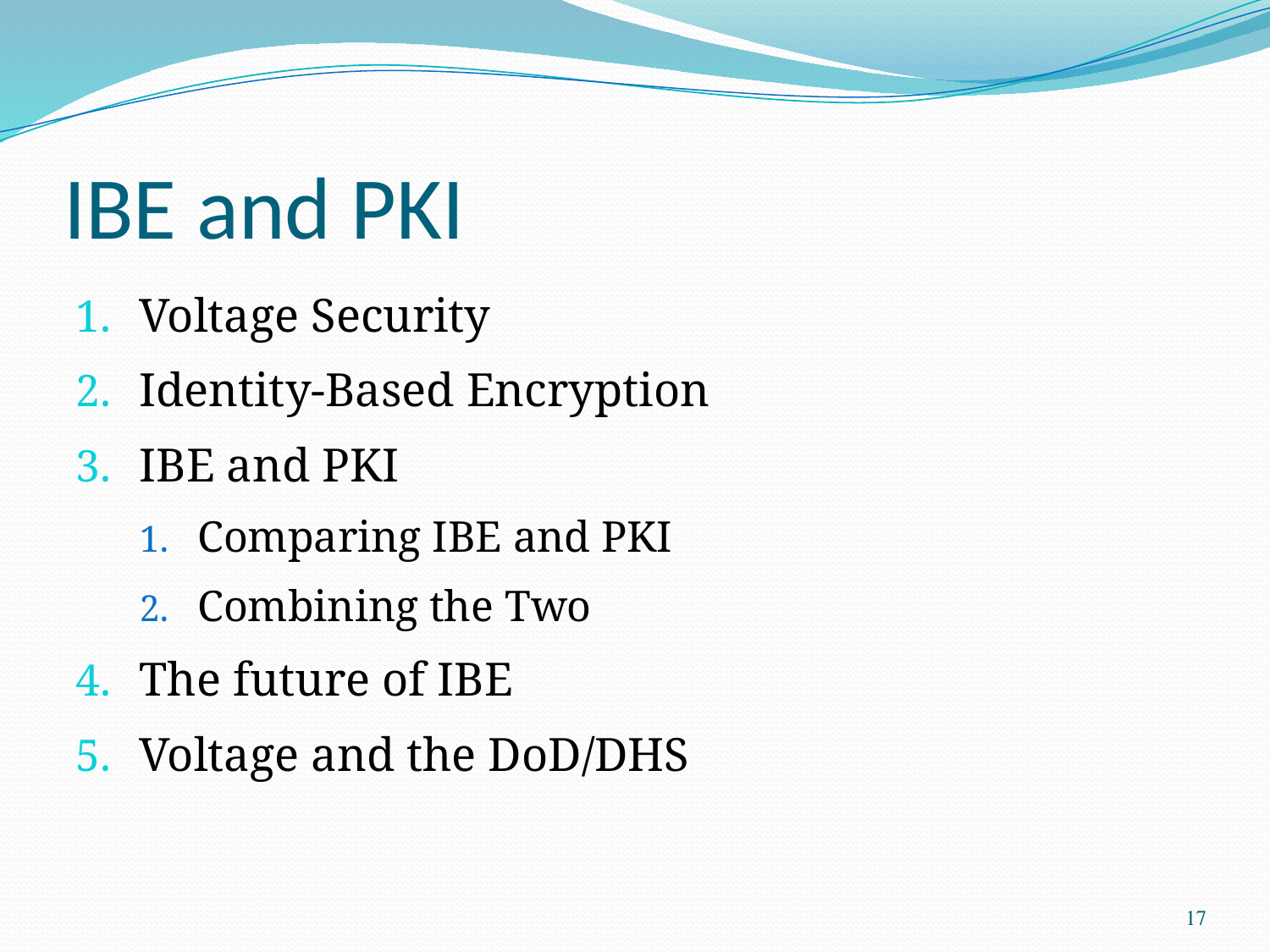

# IBE and PKI
Voltage Security
Identity-Based Encryption
IBE and PKI
Comparing IBE and PKI
Combining the Two
The future of IBE
Voltage and the DoD/DHS
17